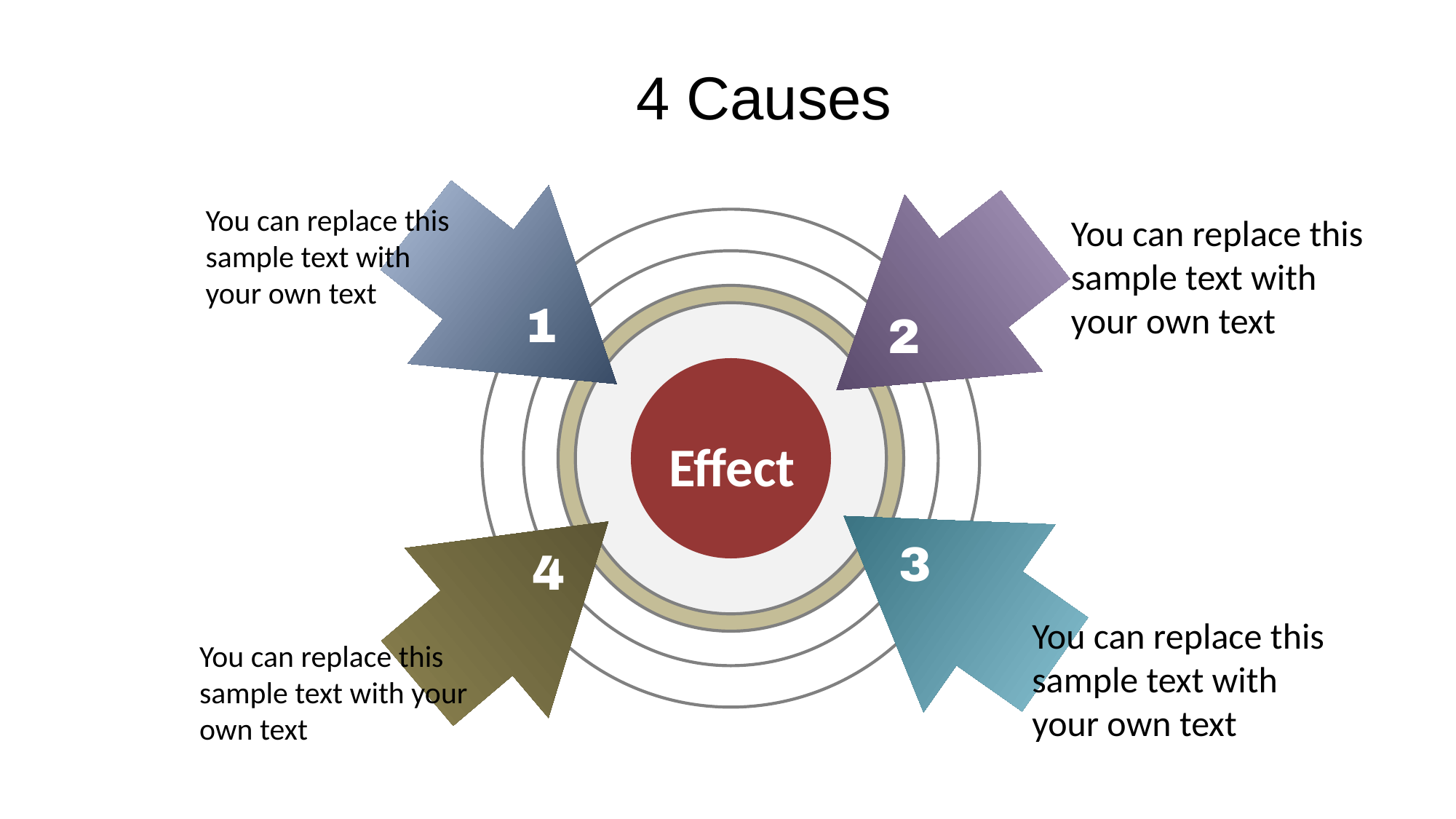

# 4 Causes

You can replace this sample text with your own text
1

You can replace this sample text with your own text
2

Effect

3
You can replace this sample text with your own text

4
You can replace this sample text with your own text